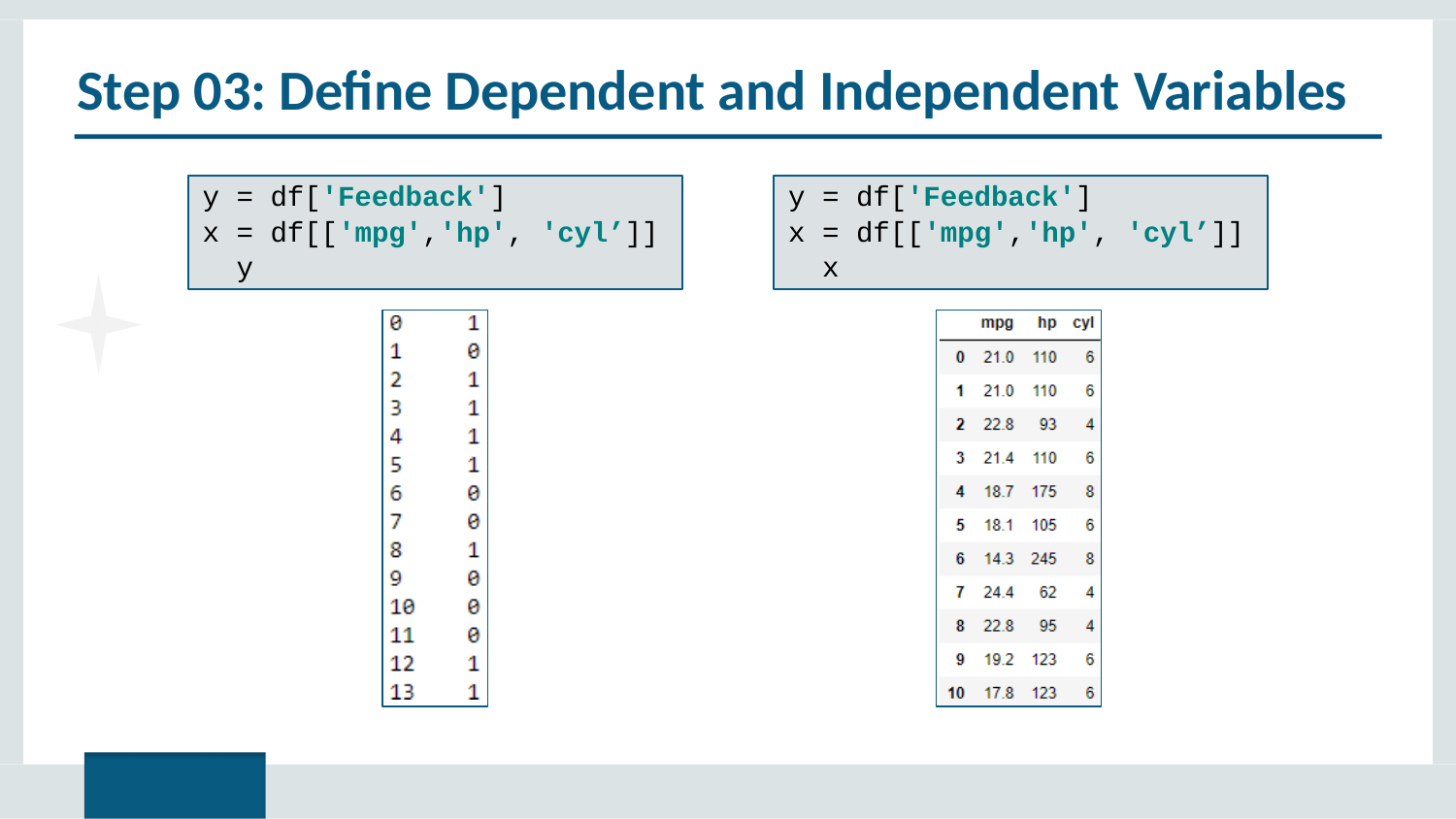

# Step 03: Define Dependent and Independent Variables

y = df['Feedback']
x = df[['mpg','hp', 'cyl’]]   y
y = df['Feedback']
x = df[['mpg','hp', 'cyl’]]   x